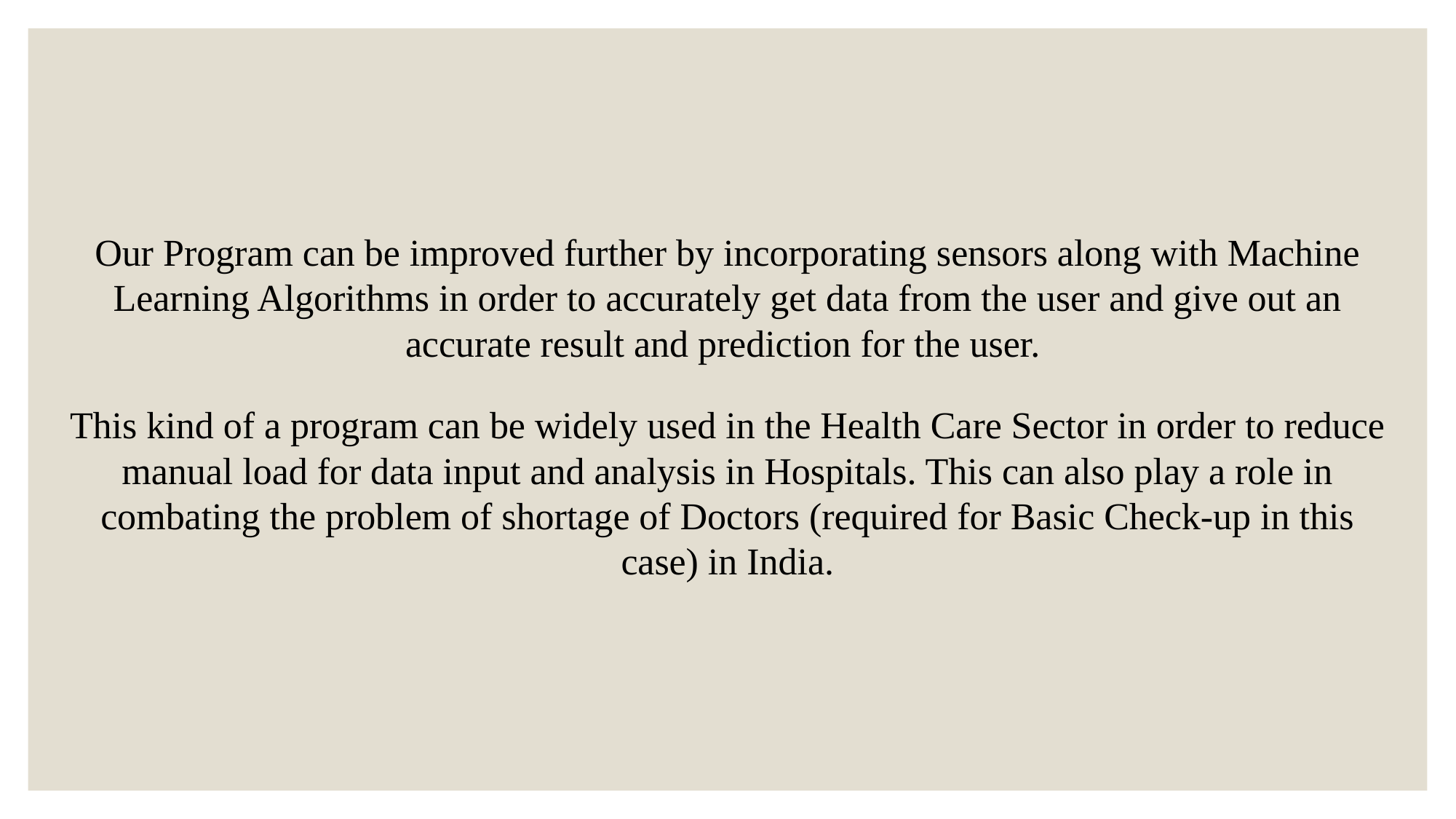

Our Program can be improved further by incorporating sensors along with Machine Learning Algorithms in order to accurately get data from the user and give out an accurate result and prediction for the user.
This kind of a program can be widely used in the Health Care Sector in order to reduce manual load for data input and analysis in Hospitals. This can also play a role in combating the problem of shortage of Doctors (required for Basic Check-up in this case) in India.